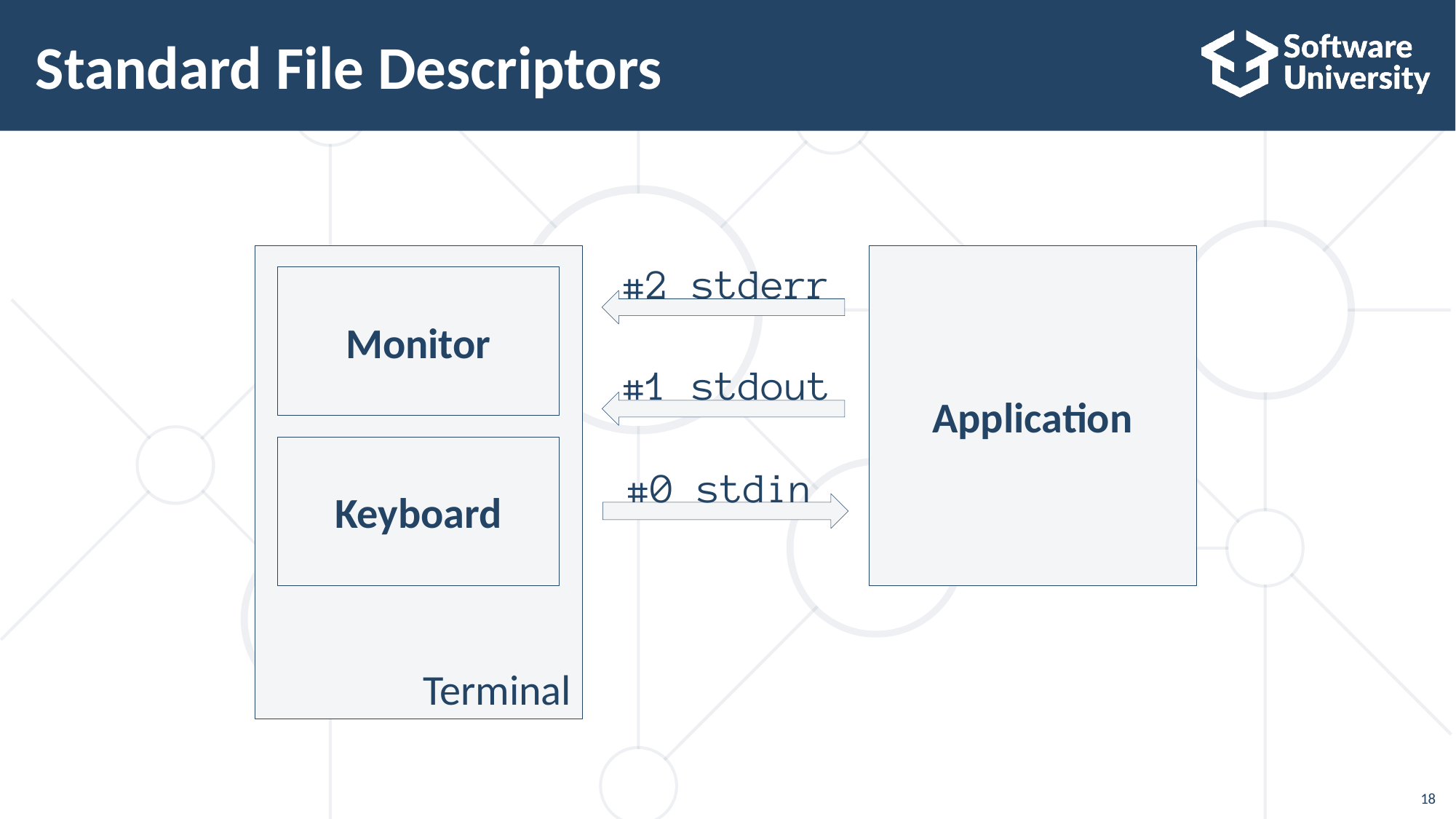

# Standard File Descriptors
Terminal
Monitor
Keyboard
Application
#2 stderr

#1 stdout

#0 stdin

18